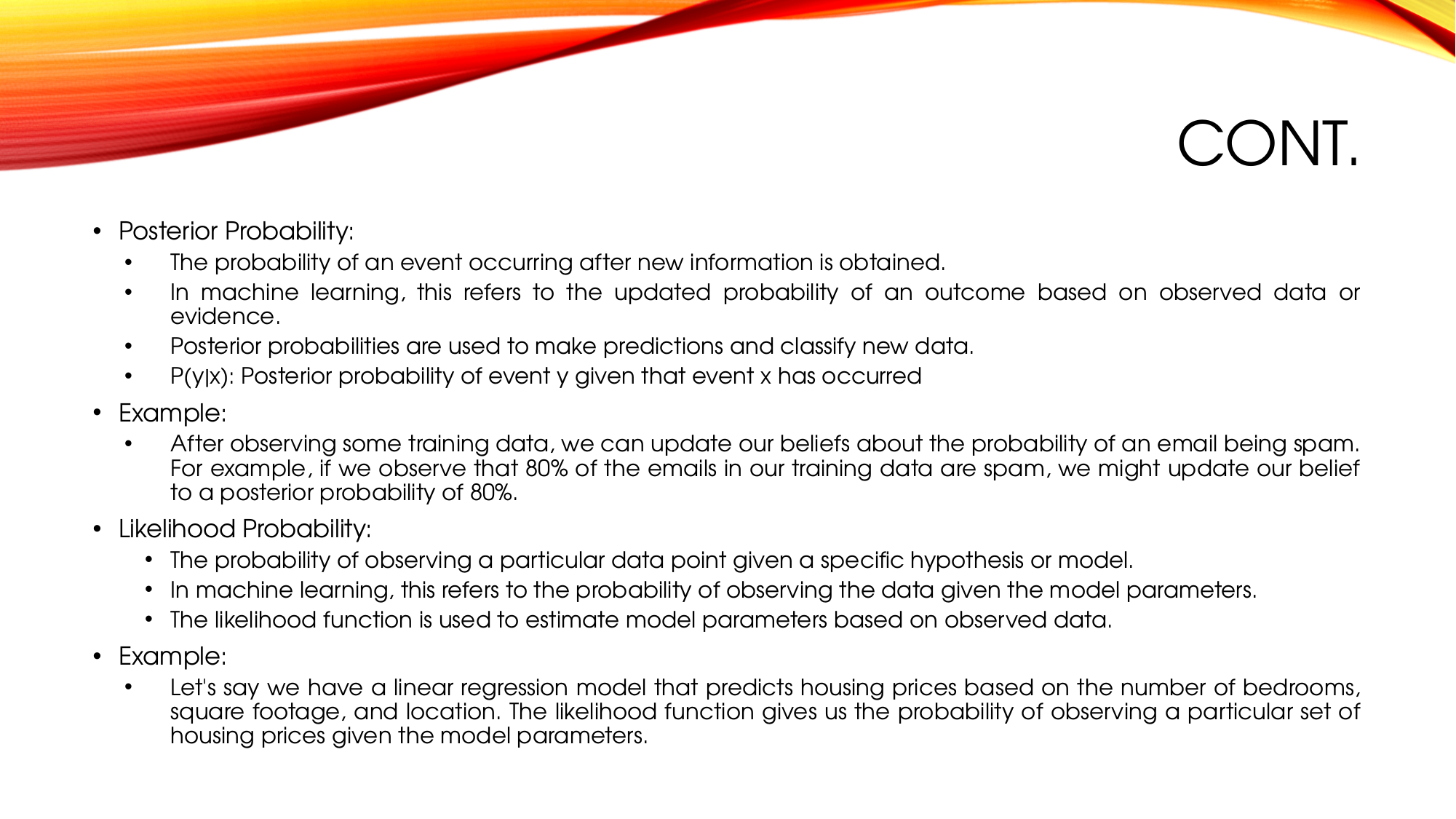

# Cont.
Posterior Probability:
The probability of an event occurring after new information is obtained.
In machine learning, this refers to the updated probability of an outcome based on observed data or evidence.
Posterior probabilities are used to make predictions and classify new data.
P(y|x): Posterior probability of event y given that event x has occurred
Example:
After observing some training data, we can update our beliefs about the probability of an email being spam. For example, if we observe that 80% of the emails in our training data are spam, we might update our belief to a posterior probability of 80%.
Likelihood Probability:
The probability of observing a particular data point given a specific hypothesis or model.
In machine learning, this refers to the probability of observing the data given the model parameters.
The likelihood function is used to estimate model parameters based on observed data.
Example:
Let's say we have a linear regression model that predicts housing prices based on the number of bedrooms, square footage, and location. The likelihood function gives us the probability of observing a particular set of housing prices given the model parameters.